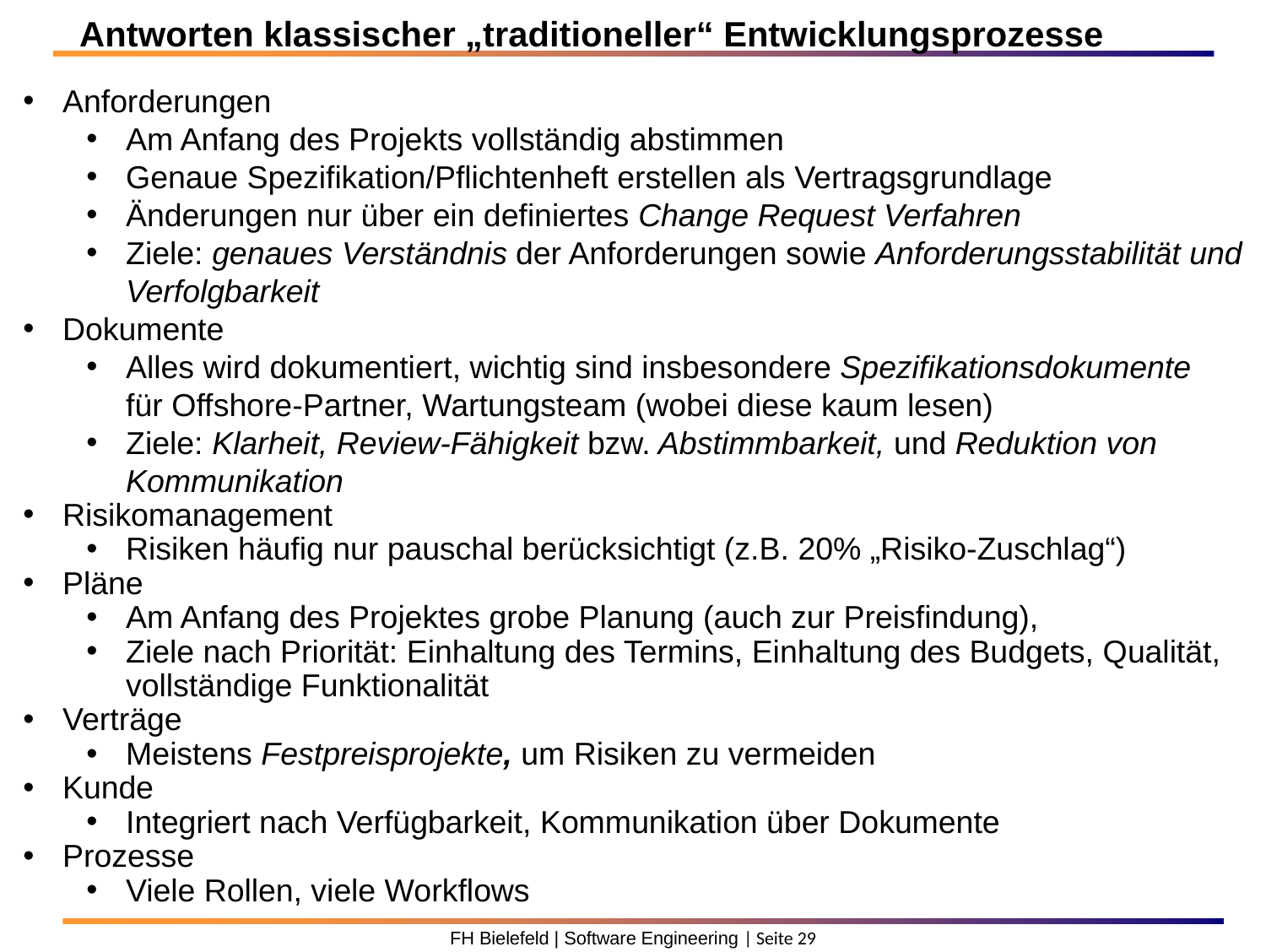

Antworten klassischer „traditioneller“ Entwicklungsprozesse

Anforderungen
Am Anfang des Projekts vollständig abstimmen
Genaue Spezifikation/Pflichtenheft erstellen als Vertragsgrundlage
Änderungen nur über ein definiertes Change Request Verfahren
Ziele: genaues Verständnis der Anforderungen sowie Anforderungsstabilität und Verfolgbarkeit
Dokumente
Alles wird dokumentiert, wichtig sind insbesondere Spezifikationsdokumente  für Offshore-Partner, Wartungsteam (wobei diese kaum lesen)
Ziele: Klarheit, Review-Fähigkeit bzw. Abstimmbarkeit, und Reduktion von Kommunikation
Risikomanagement
Risiken häufig nur pauschal berücksichtigt (z.B. 20% „Risiko-Zuschlag“)
Pläne
Am Anfang des Projektes grobe Planung (auch zur Preisfindung),
Ziele nach Priorität: Einhaltung des Termins, Einhaltung des Budgets, Qualität, vollständige Funktionalität
Verträge
Meistens Festpreisprojekte, um Risiken zu vermeiden
Kunde
Integriert nach Verfügbarkeit, Kommunikation über Dokumente
Prozesse
Viele Rollen, viele Workflows